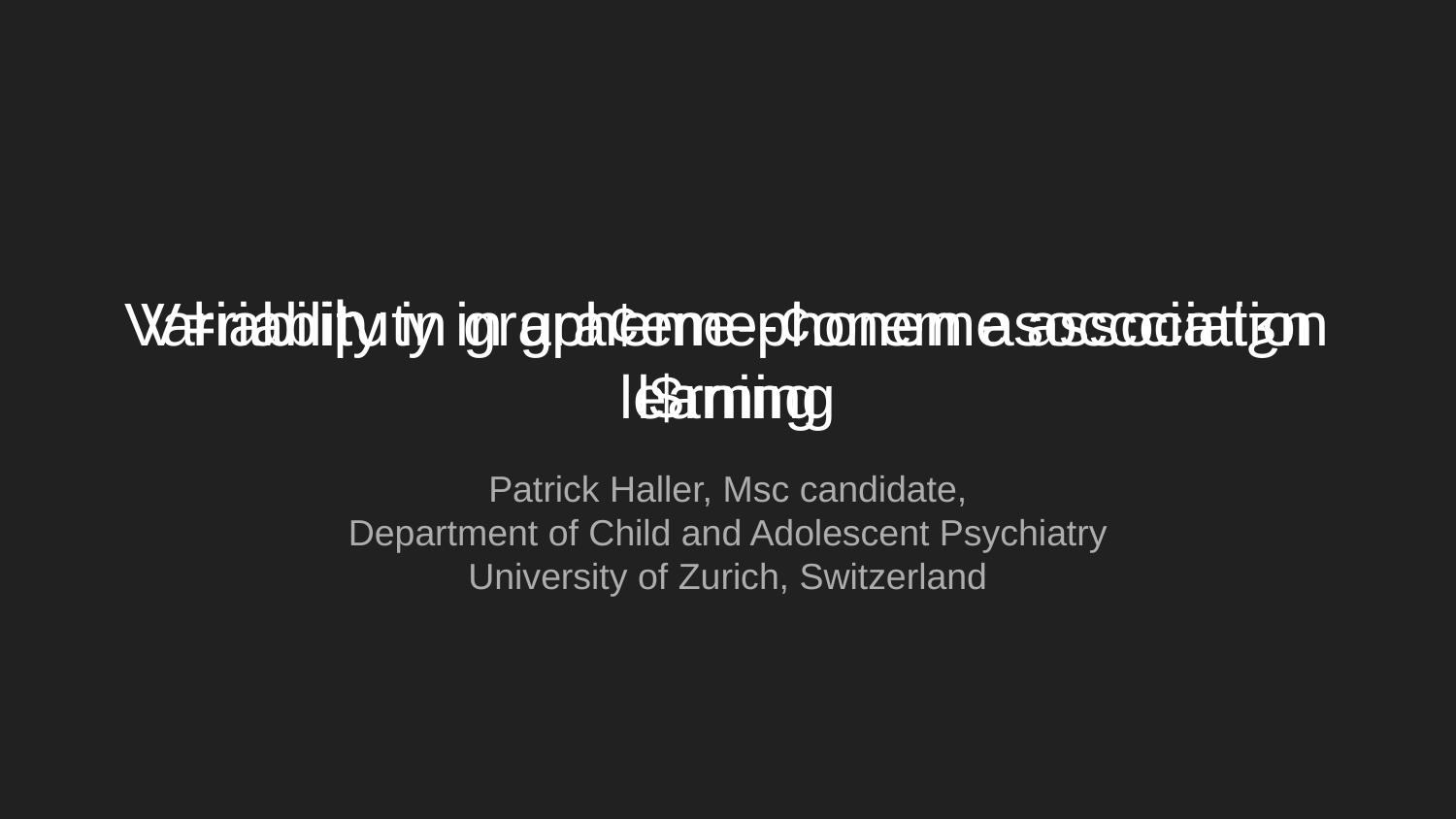

Vǂriabiխty in gra¢eme-¢onem asoccciatiƺn l$rning
# Variability in grapheme-phoneme association learning
Patrick Haller, Msc candidate,
Department of Child and Adolescent Psychiatry
University of Zurich, Switzerland